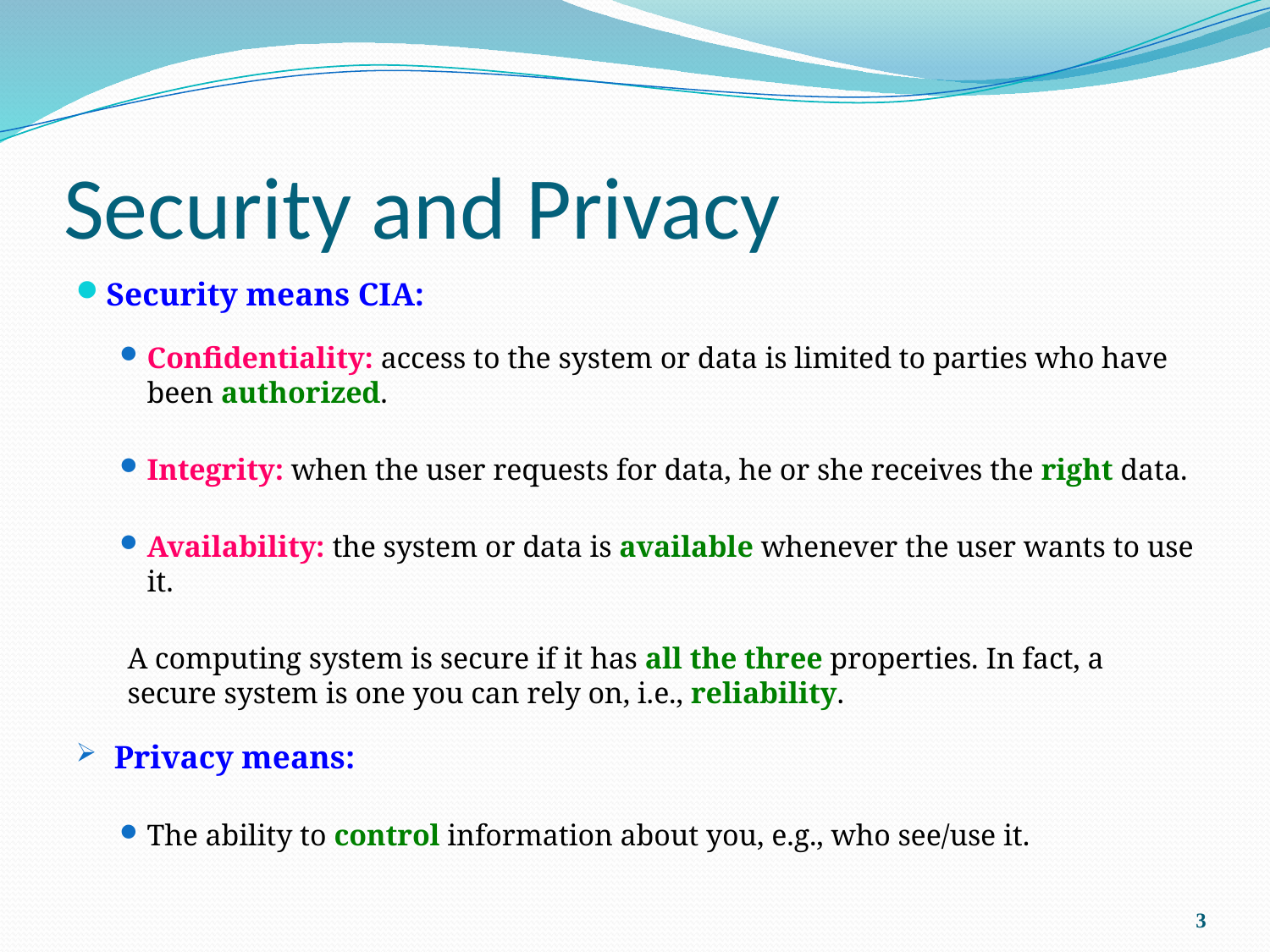

# Security and Privacy
Security means CIA:

Confidentiality: access to the system or data is limited to parties who have been authorized.

Integrity: when the user requests for data, he or she receives the right data.

Availability: the system or data is available whenever the user wants to use it.

A computing system is secure if it has all the three properties. In fact, a secure system is one you can rely on, i.e., reliability.

Privacy means:

The ability to control information about you, e.g., who see/use it.
3